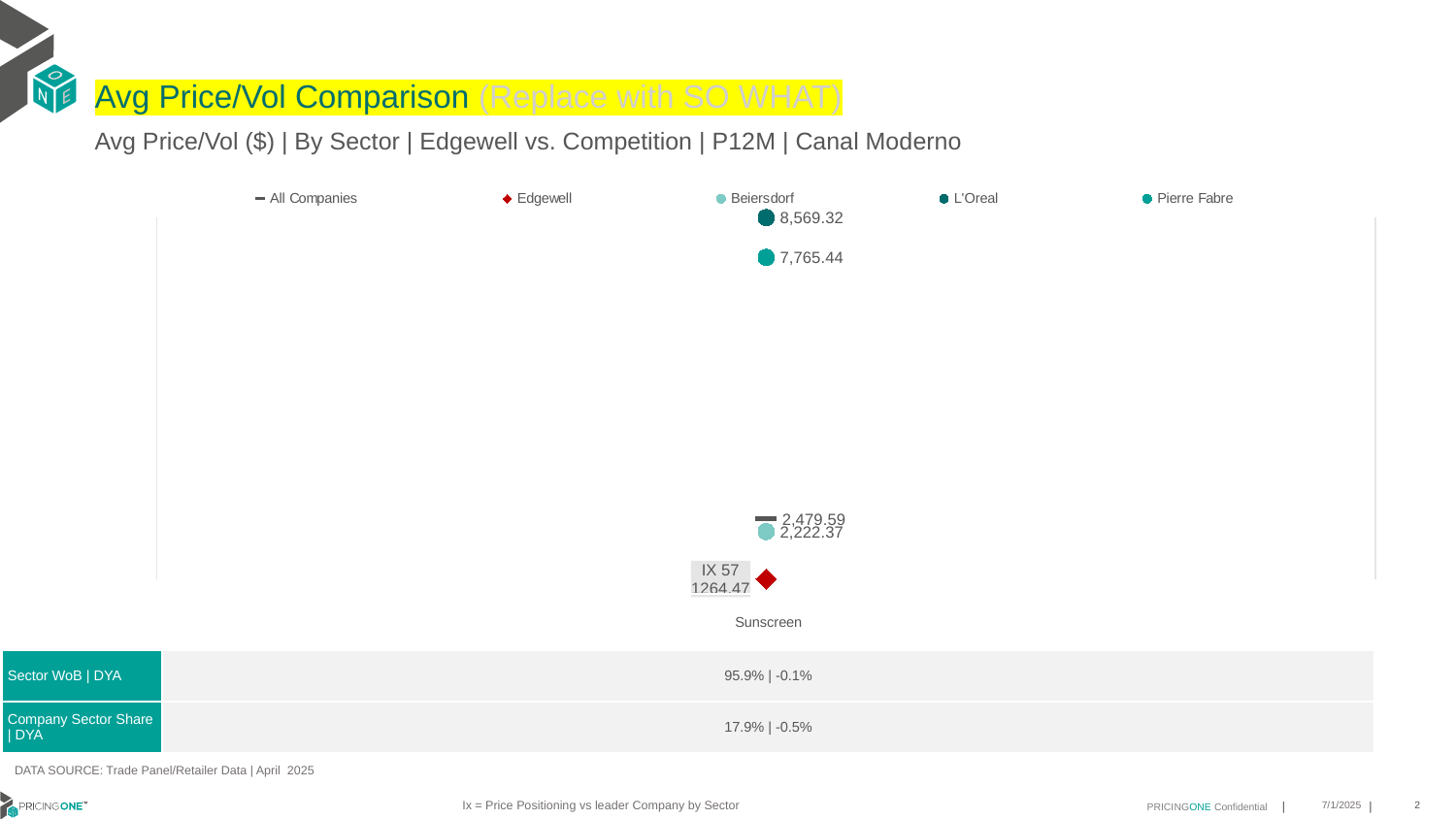

# Avg Price/Vol Comparison (Replace with SO WHAT)
Avg Price/Vol ($) | By Sector | Edgewell vs. Competition | P12M | Canal Moderno

### Chart

| Category | All Companies | Edgewell | Beiersdorf | L'Oreal | Pierre Fabre |
|---|---|---|---|---|---|
| IX 57 | 2479.59 | 1264.47 | 2222.37 | 8569.32 | 7765.44 |
|  | Sunscreen |
| --- | --- |
| Sector WoB | DYA | 95.9% | -0.1% |
| Company Sector Share | DYA | 17.9% | -0.5% |
DATA SOURCE: Trade Panel/Retailer Data | April  2025
Ix = Price Positioning vs leader Company by Sector
7/1/2025
2